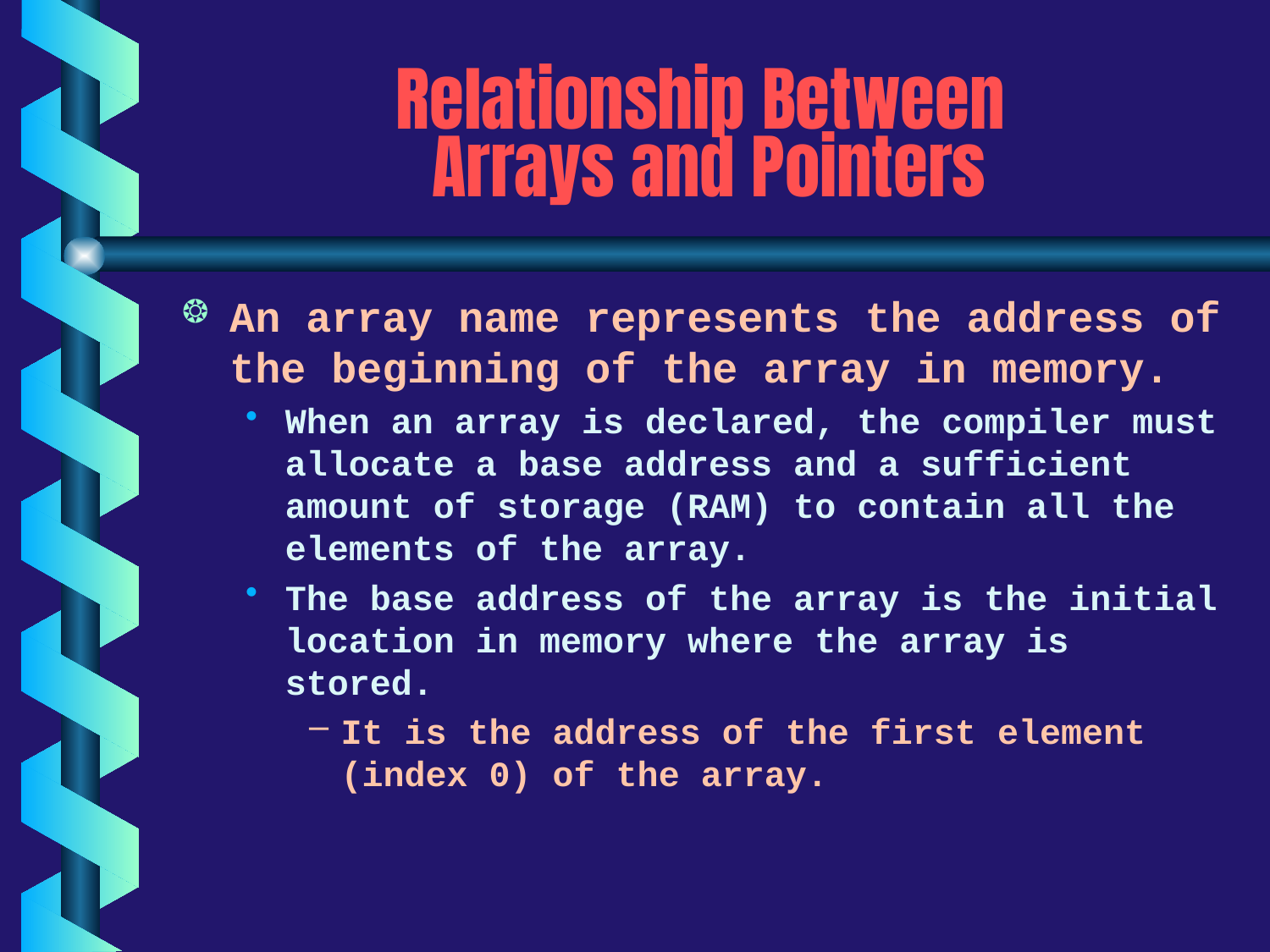

# Relationship Between Arrays and Pointers
An array name represents the address of the beginning of the array in memory.
When an array is declared, the compiler must allocate a base address and a sufficient amount of storage (RAM) to contain all the elements of the array.
The base address of the array is the initial location in memory where the array is stored.
It is the address of the first element (index 0) of the array.